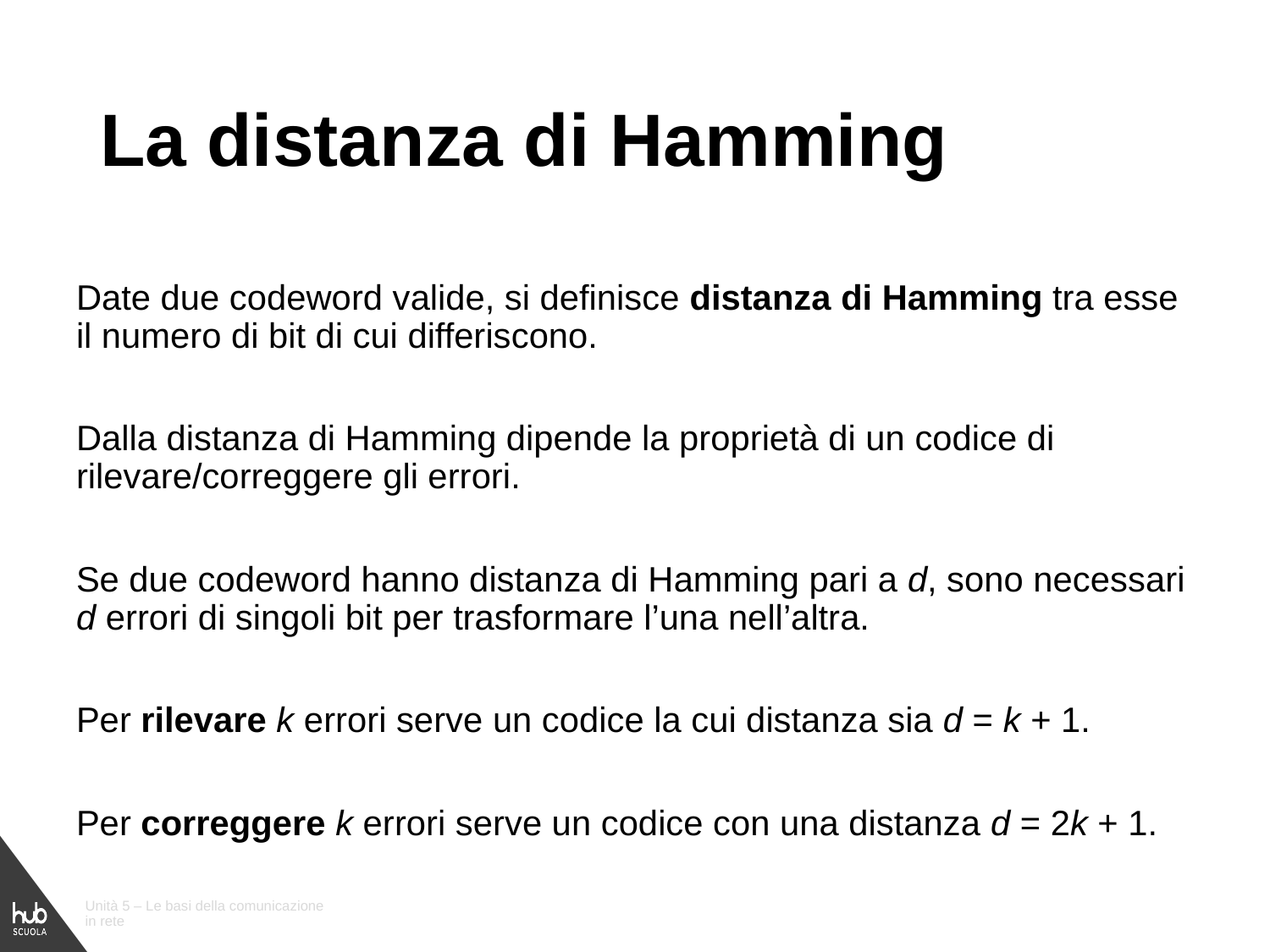

# La distanza di Hamming
Date due codeword valide, si definisce distanza di Hamming tra esse il numero di bit di cui differiscono.

Dalla distanza di Hamming dipende la proprietà di un codice di rilevare/correggere gli errori.

Se due codeword hanno distanza di Hamming pari a d, sono necessari d errori di singoli bit per trasformare l’una nell’altra.

Per rilevare k errori serve un codice la cui distanza sia d = k + 1.

Per correggere k errori serve un codice con una distanza d = 2k + 1.